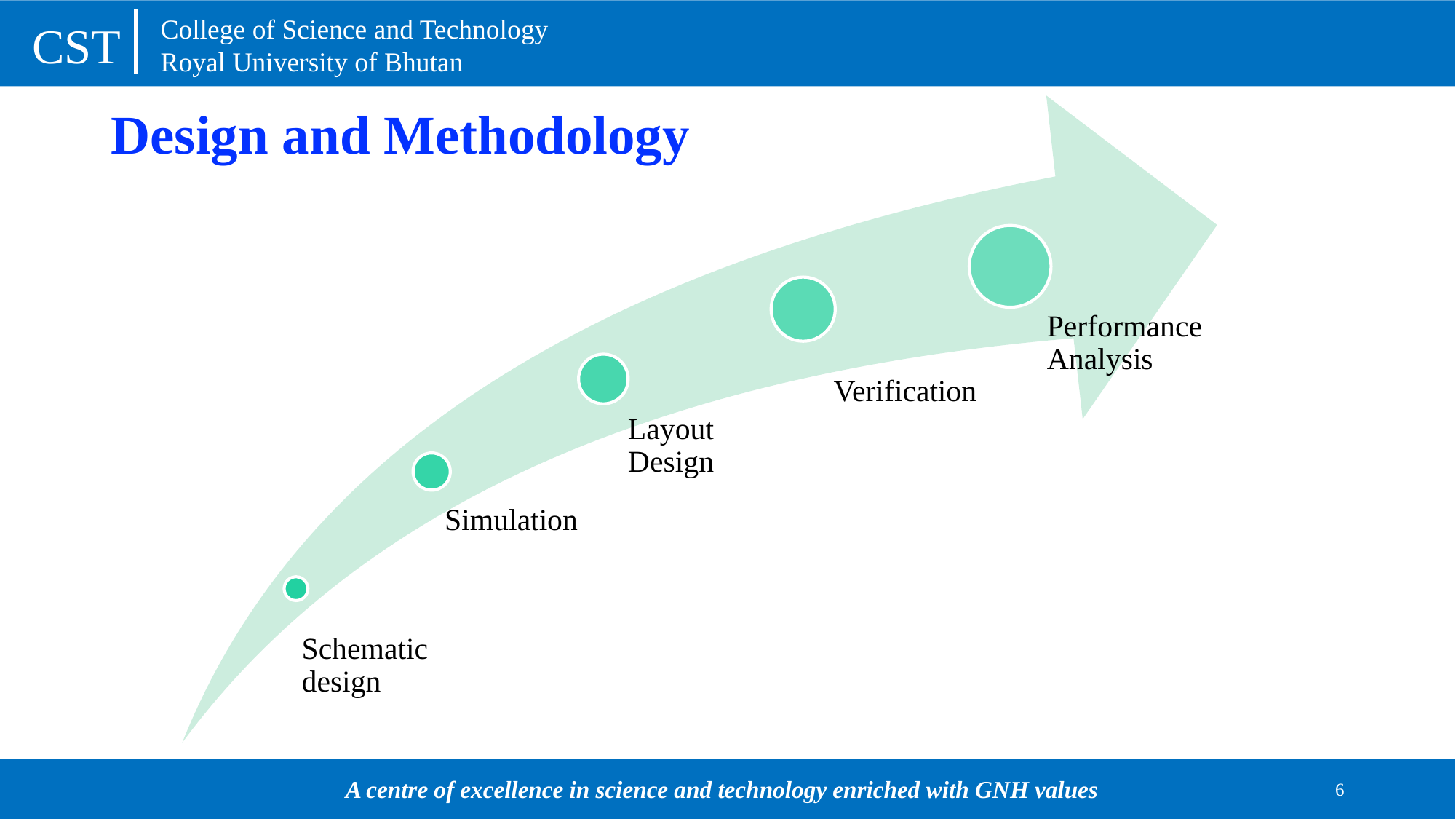

# Design and Methodology
Schematic design
Simulation
Layout Design
Verification
Performance Analysis
6